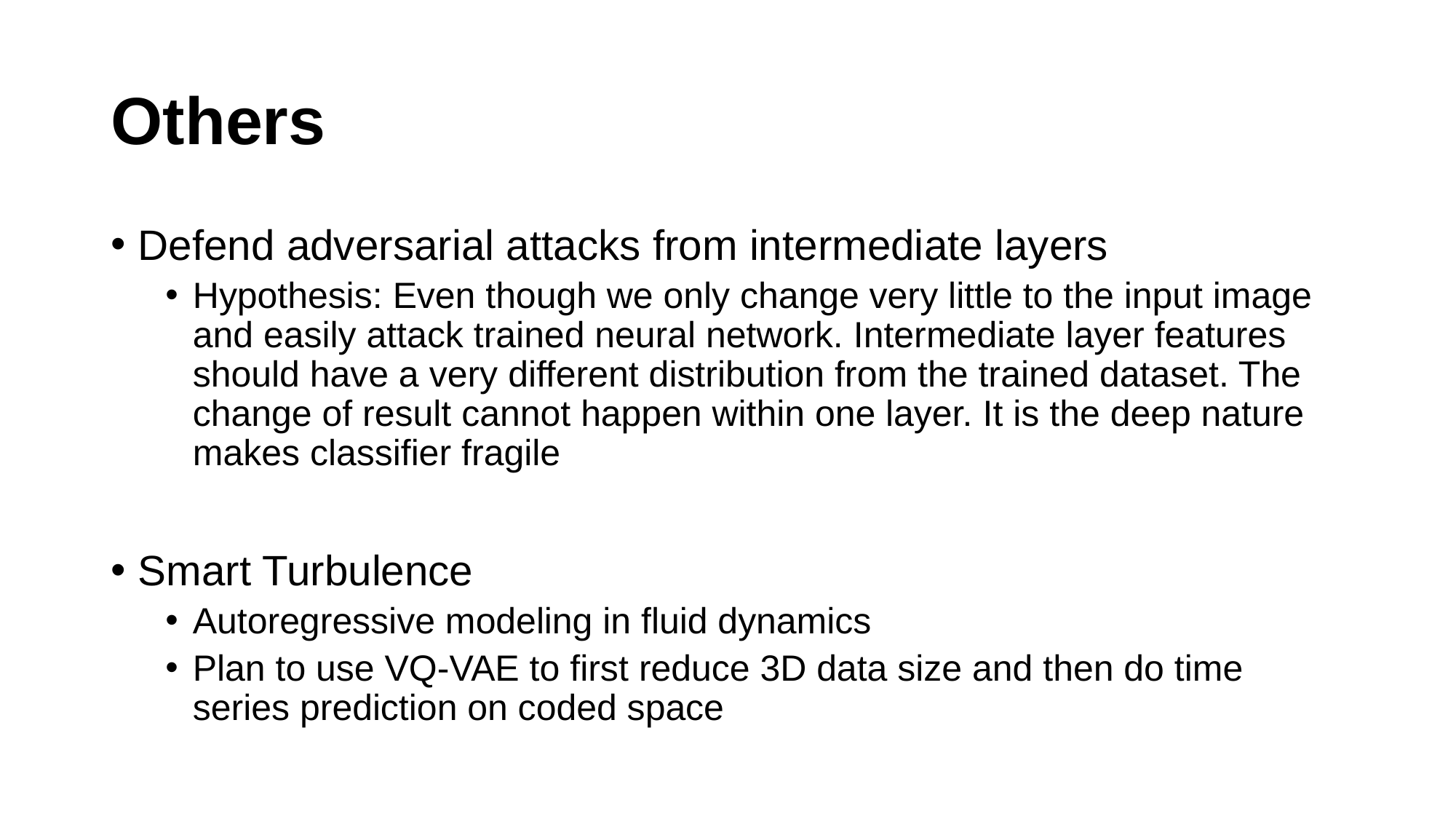

# Others
Defend adversarial attacks from intermediate layers
Hypothesis: Even though we only change very little to the input image and easily attack trained neural network. Intermediate layer features should have a very different distribution from the trained dataset. The change of result cannot happen within one layer. It is the deep nature makes classifier fragile

Smart Turbulence
Autoregressive modeling in fluid dynamics
Plan to use VQ-VAE to first reduce 3D data size and then do time series prediction on coded space